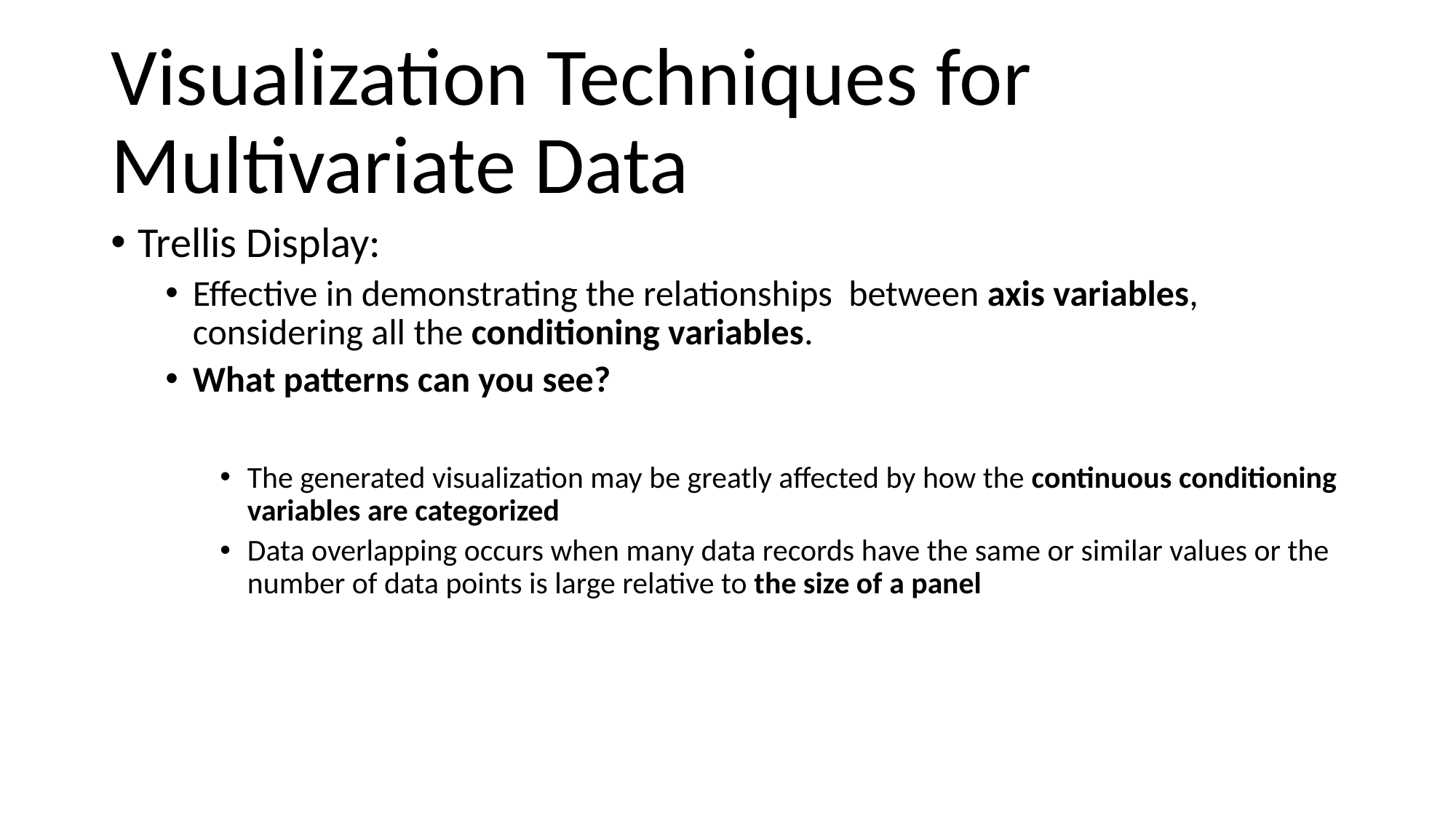

# Visualization Techniques for Multivariate Data
Trellis Display:
Effective in demonstrating the relationships  between axis variables, considering all the conditioning variables.
What patterns can you see?

The generated visualization may be greatly affected by how the continuous conditioning variables are categorized
Data overlapping occurs when many data records have the same or similar values or the number of data points is large relative to the size of a panel